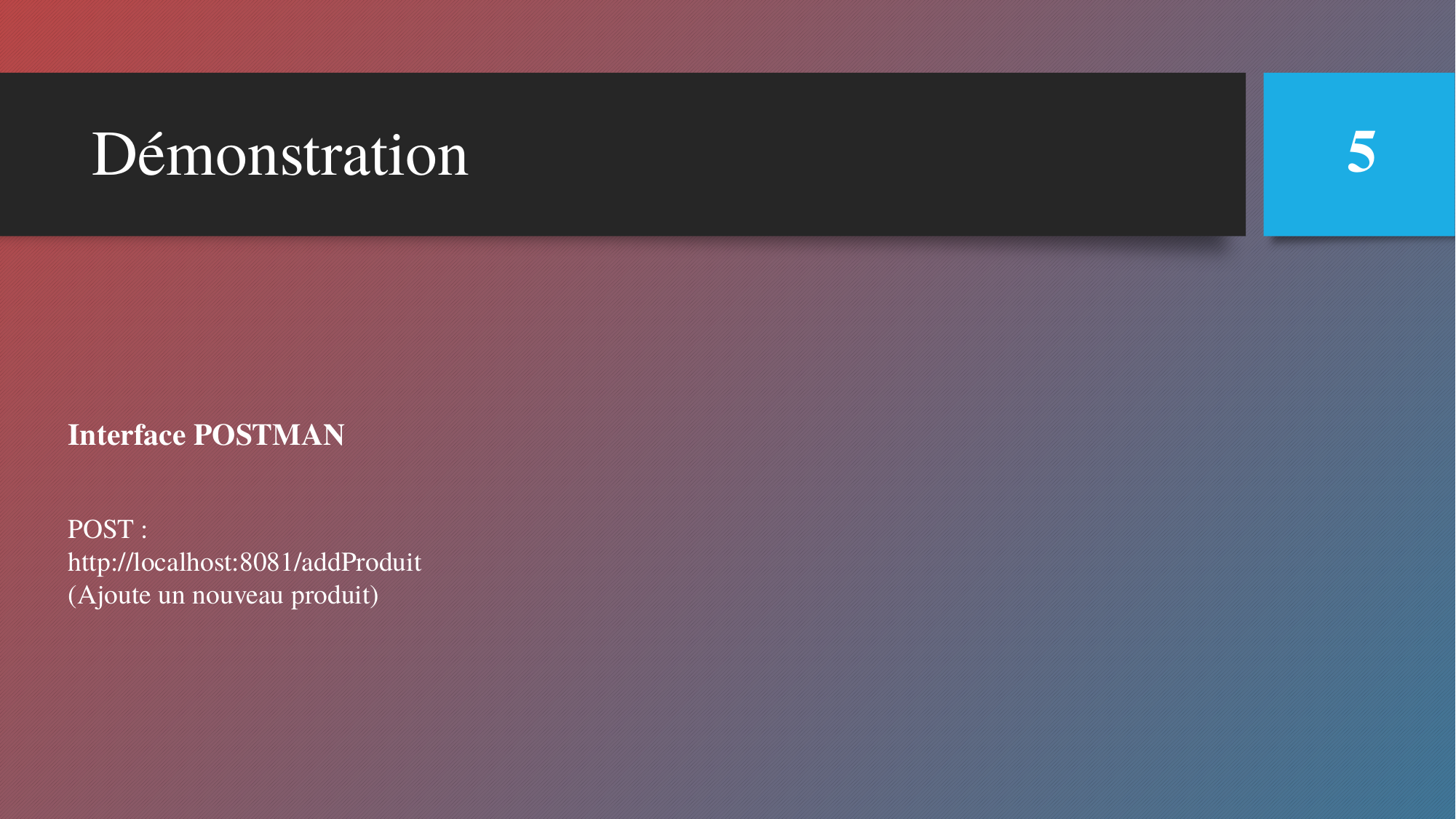

# Démonstration
5
Interface POSTMAN
POST : http://localhost:8081/addProduit (Ajoute un nouveau produit)